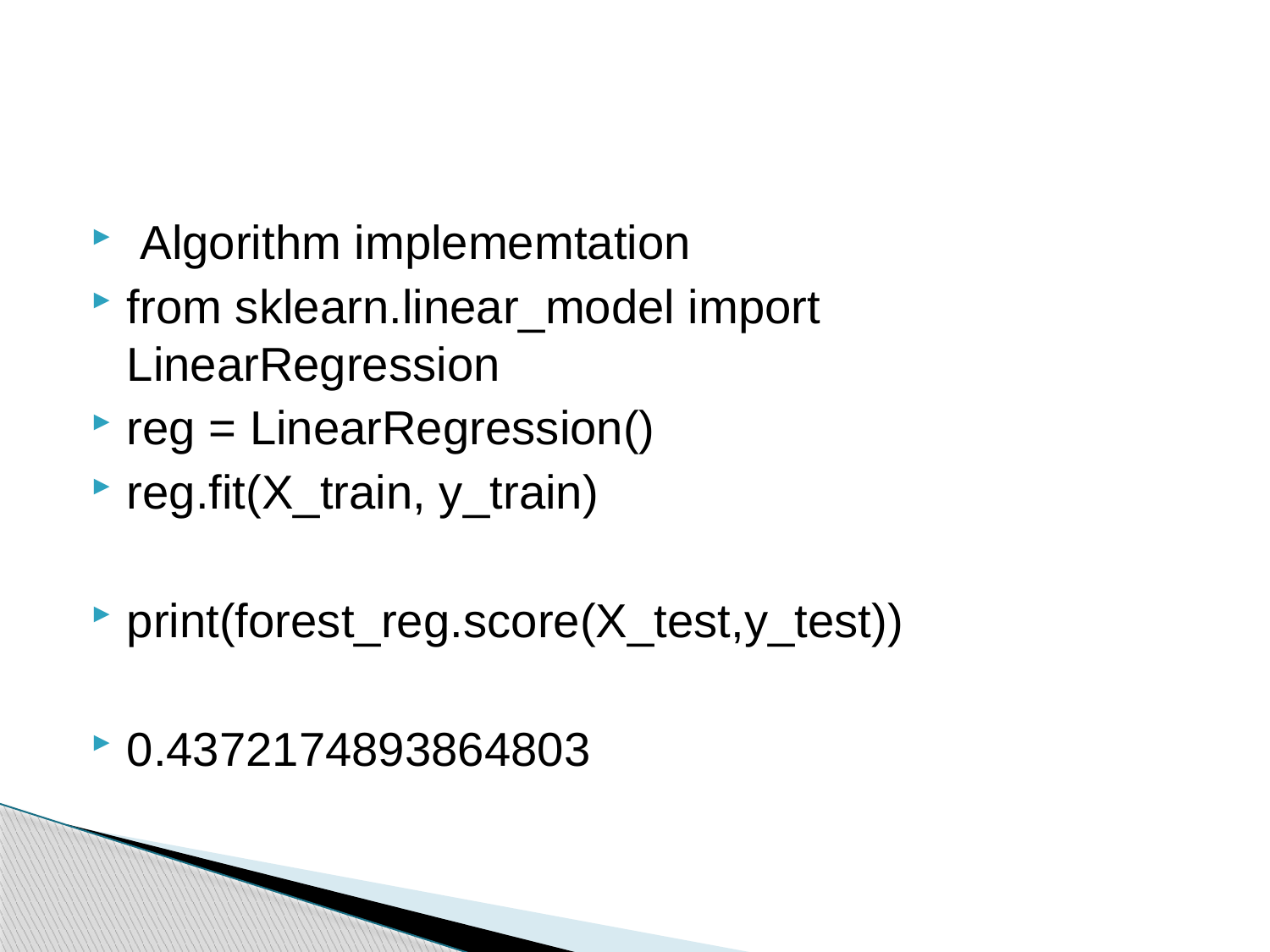

#
 Algorithm implememtation
from sklearn.linear_model import LinearRegression
reg = LinearRegression()
reg.fit(X_train, y_train)

print(forest_reg.score(X_test,y_test))

0.4372174893864803